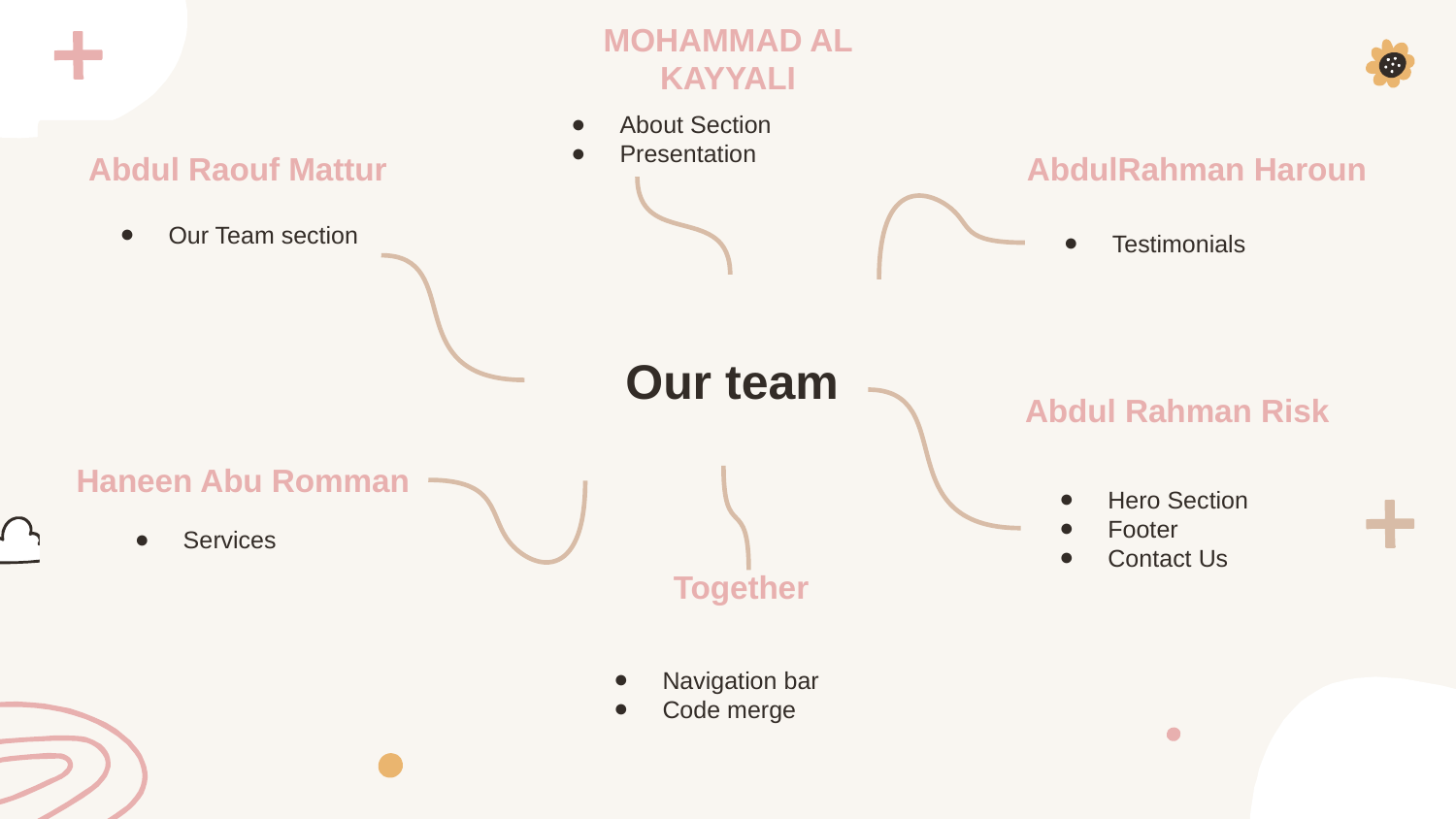

MOHAMMAD AL KAYYALI
About Section
Presentation

Abdul Raouf Mattur
AbdulRahman Haroun
Testimonials
Our Team section
Our team
Abdul Rahman Risk

Hero Section
Footer
Contact Us
Haneen Abu Romman
Services
Together

Navigation bar
Code merge